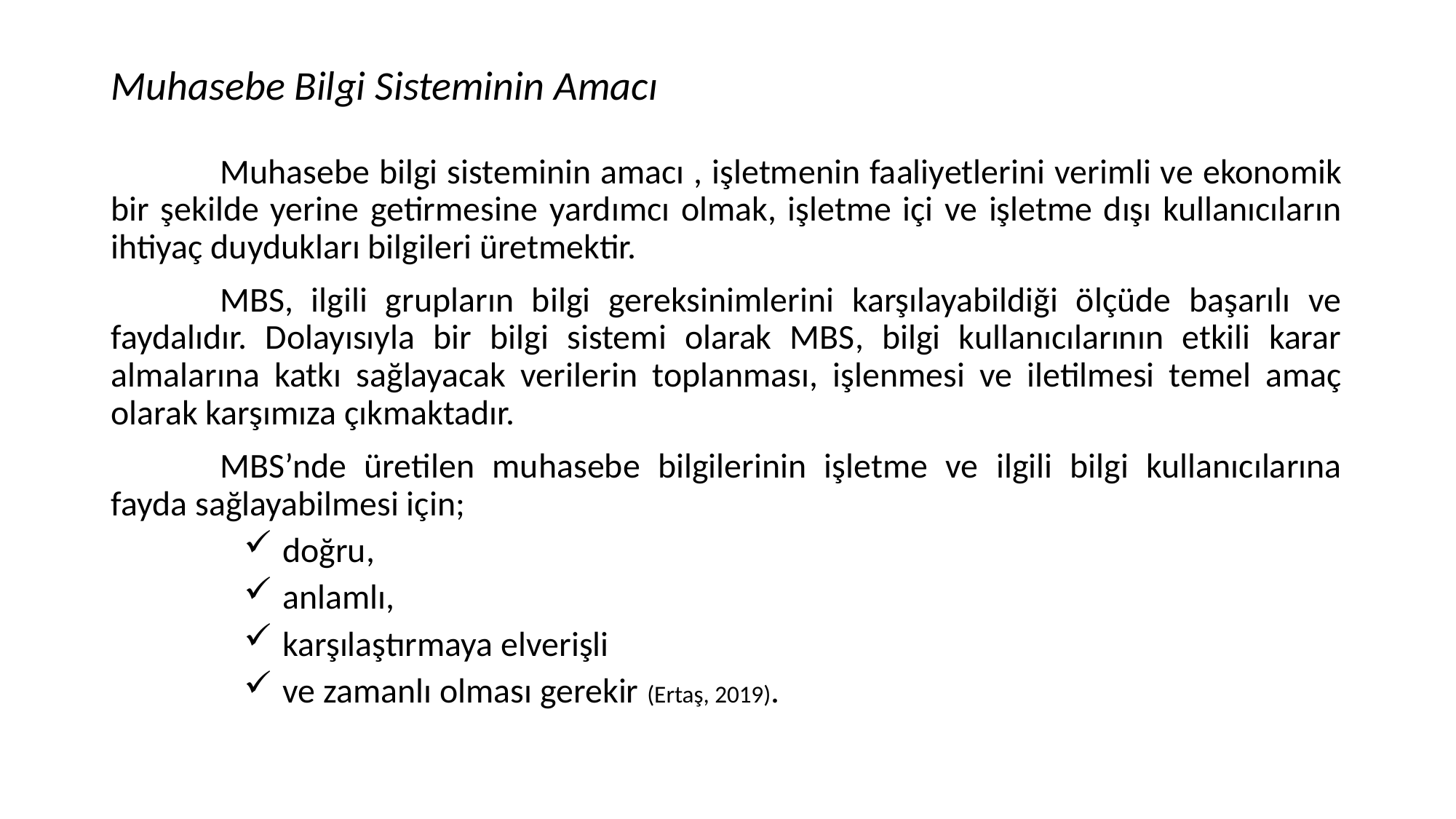

# Muhasebe Bilgi Sisteminin Amacı
	Muhasebe bilgi sisteminin amacı , işletmenin faaliyetlerini verimli ve ekonomik bir şekilde yerine getirmesine yardımcı olmak, işletme içi ve işletme dışı kullanıcıların ihtiyaç duydukları bilgileri üretmektir.
	MBS, ilgili grupların bilgi gereksinimlerini karşılayabildiği ölçüde başarılı ve faydalıdır. Dolayısıyla bir bilgi sistemi olarak MBS, bilgi kullanıcılarının etkili karar almalarına katkı sağlayacak verilerin toplanması, işlenmesi ve iletilmesi temel amaç olarak karşımıza çıkmaktadır.
	MBS’nde üretilen muhasebe bilgilerinin işletme ve ilgili bilgi kullanıcılarına fayda sağlayabilmesi için;
doğru,
anlamlı,
karşılaştırmaya elverişli
ve zamanlı olması gerekir (Ertaş, 2019).